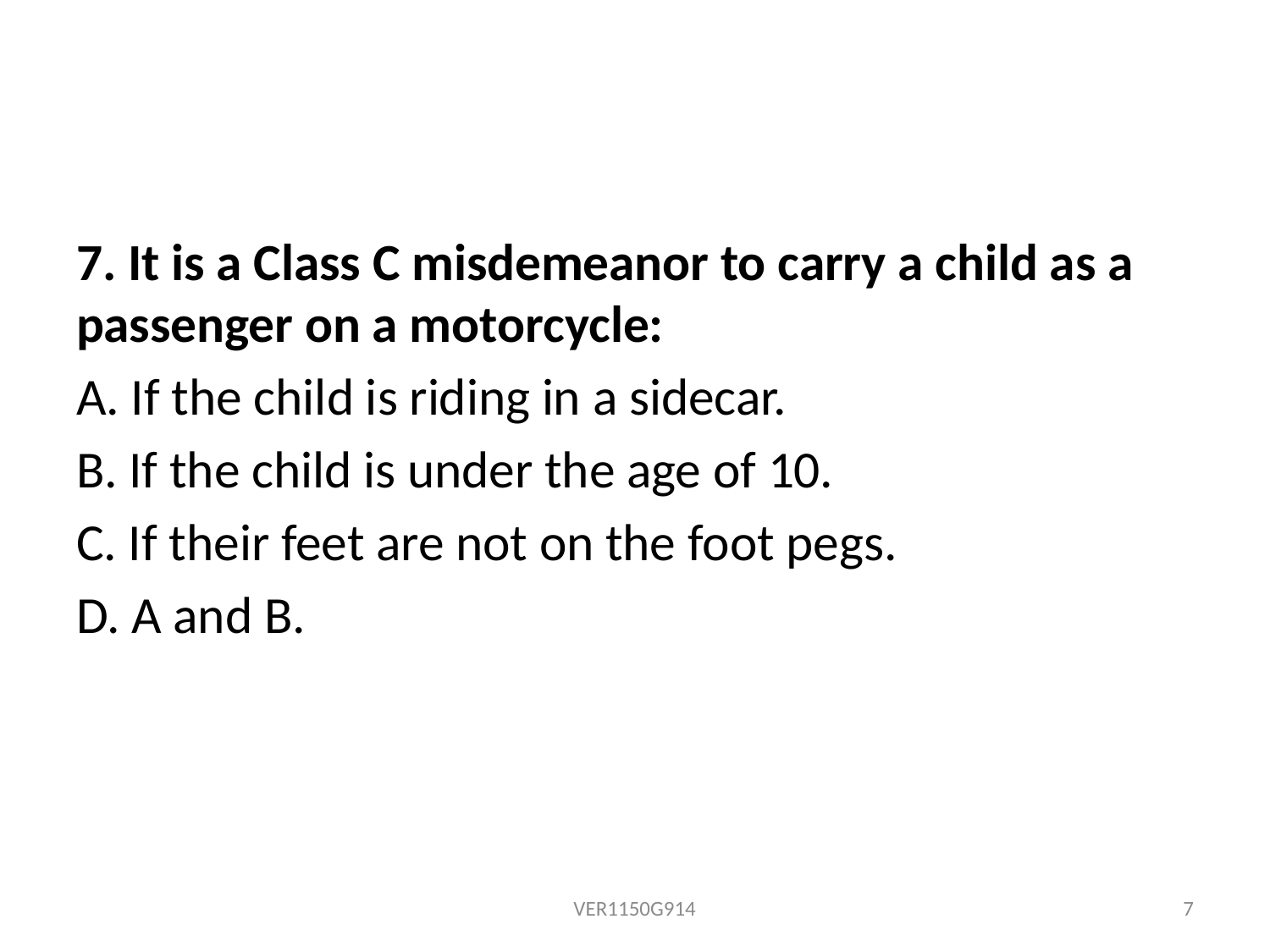

7. It is a Class C misdemeanor to carry a child as a passenger on a motorcycle:
A. If the child is riding in a sidecar.
B. If the child is under the age of 10.
C. If their feet are not on the foot pegs.
D. A and B.

VER1150G914
7